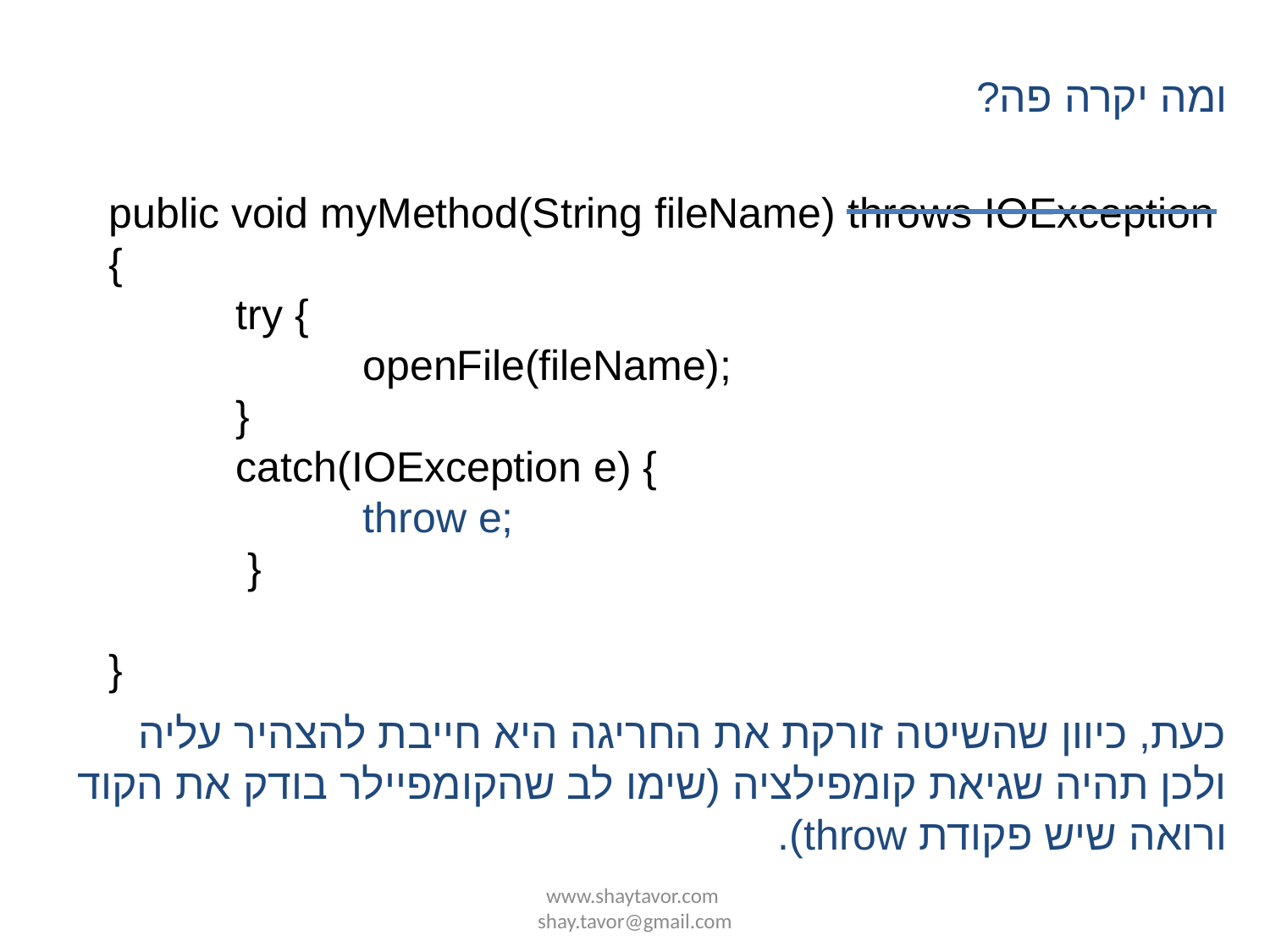

ומה יקרה פה?
public void myMethod(String fileName) throws IOException
{
	try {
		openFile(fileName);
	}
	catch(IOException e) {
		throw e;
	 }

}
כעת, כיוון שהשיטה זורקת את החריגה היא חייבת להצהיר עליה ולכן תהיה שגיאת קומפילציה (שימו לב שהקומפיילר בודק את הקוד ורואה שיש פקודת throw).
www.shaytavor.com  shay.tavor@gmail.com